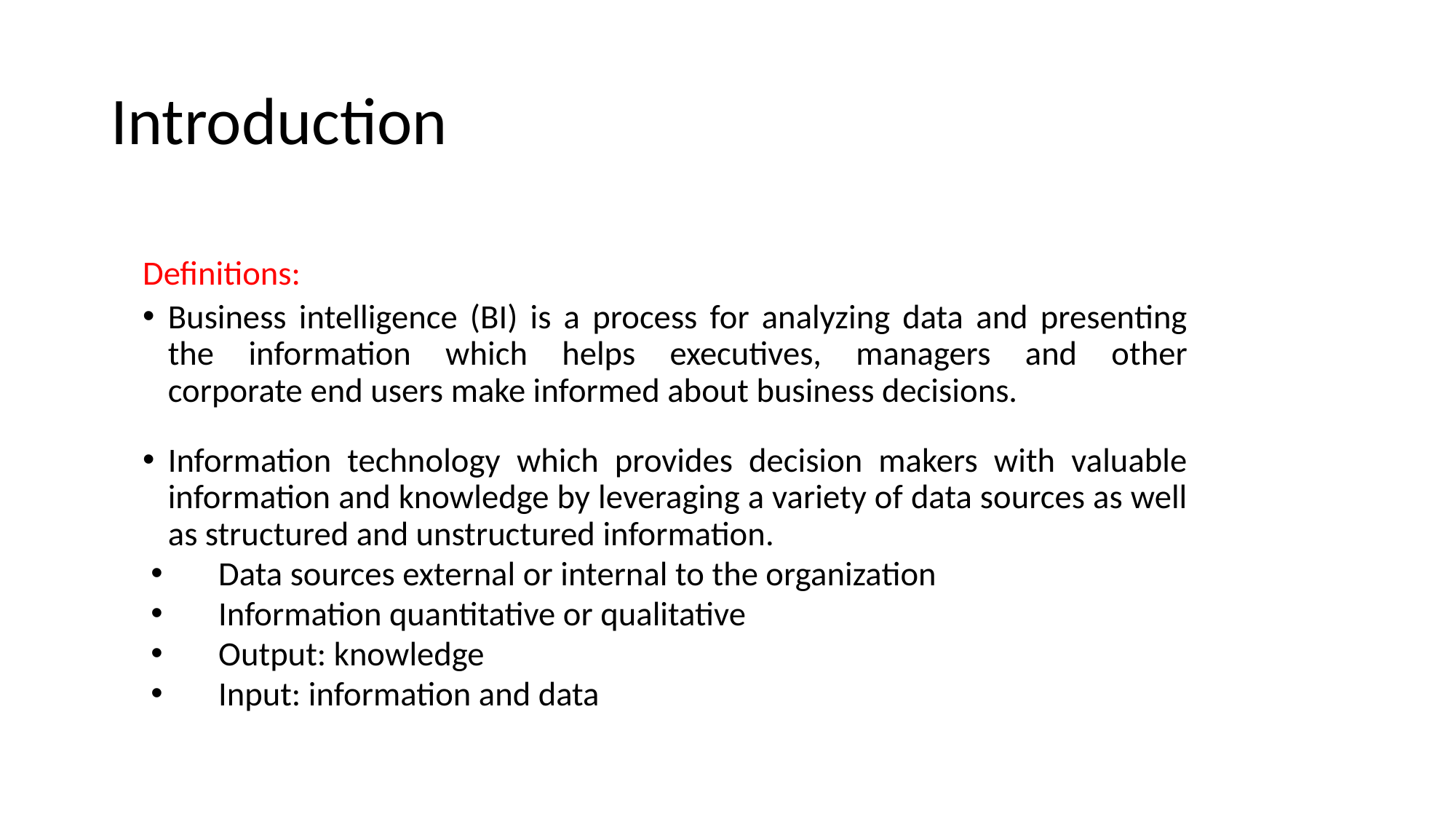

# Introduction

Definitions:
Business intelligence (BI) is a process for analyzing data and presenting the information which helps executives, managers and other corporate end users make informed about business decisions.

Information technology which provides decision makers with valuable information and knowledge by leveraging a variety of data sources as well as structured and unstructured information.
Data sources external or internal to the organization
Information quantitative or qualitative
Output: knowledge
Input: information and data